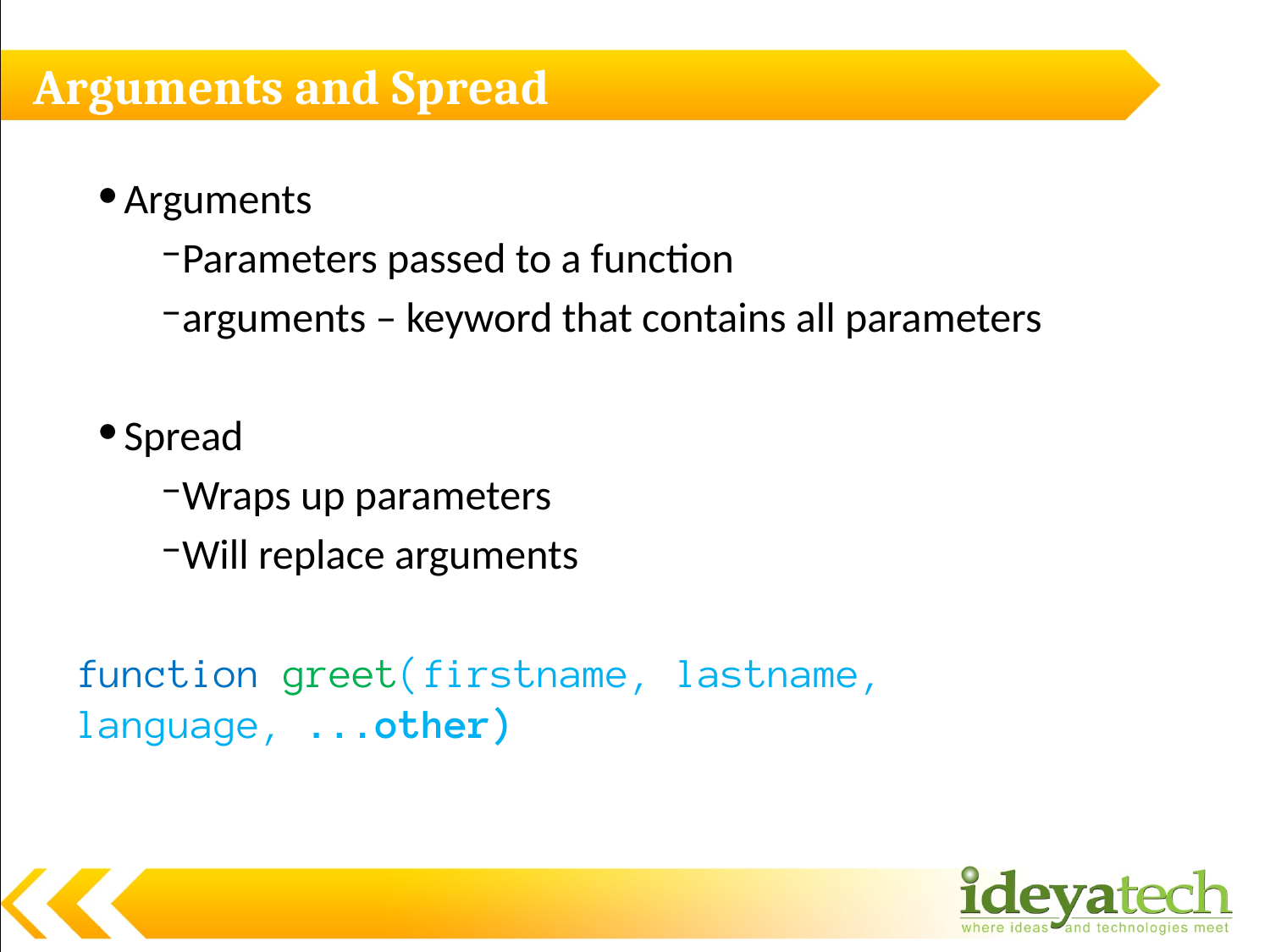

# Arguments and Spread
Arguments
Parameters passed to a function
arguments – keyword that contains all parameters

Spread
Wraps up parameters
Will replace arguments

function greet(firstname, lastname, language, ...other)